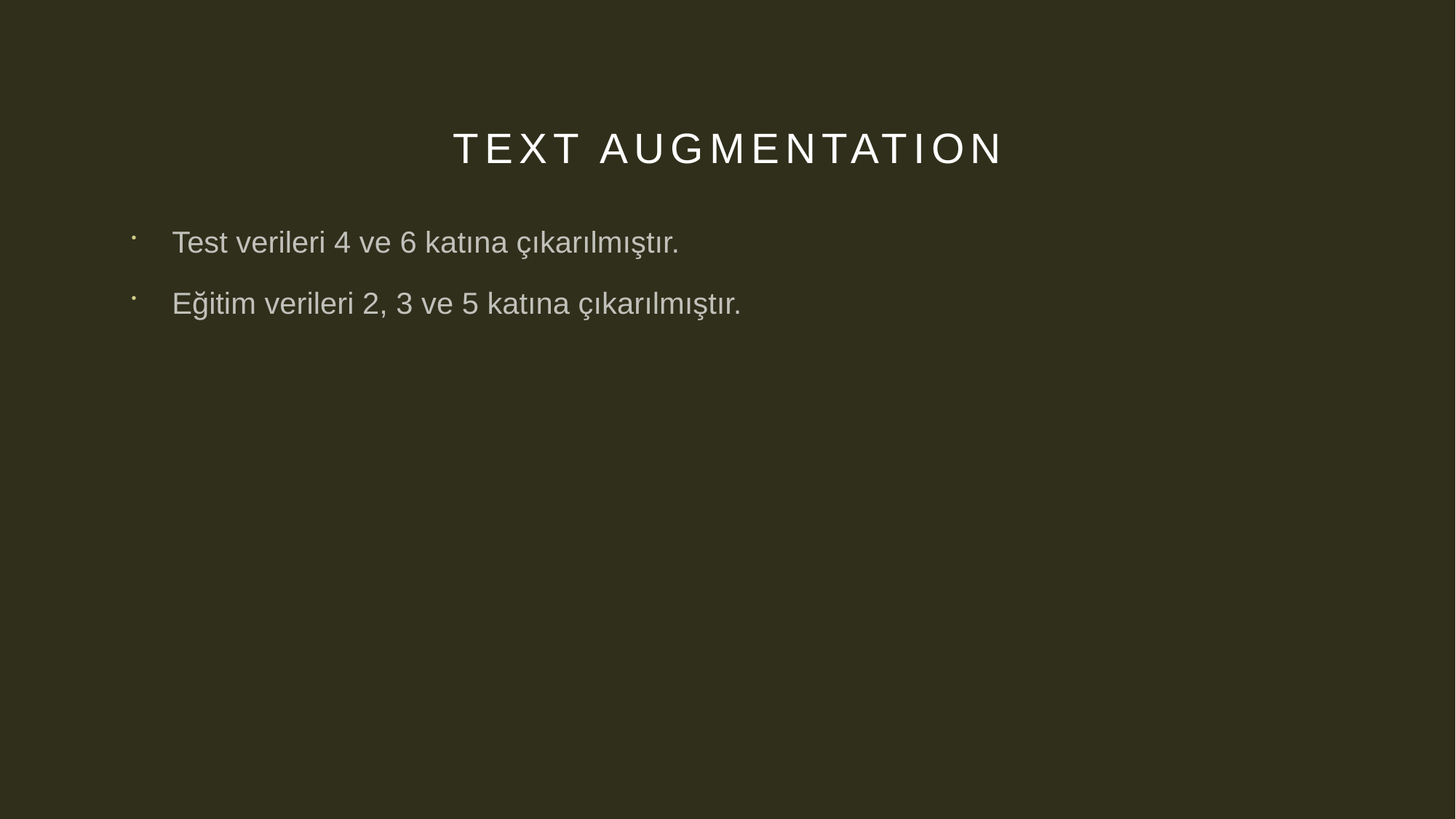

# Text augmentatıon
Test verileri 4 ve 6 katına çıkarılmıştır.
Eğitim verileri 2, 3 ve 5 katına çıkarılmıştır.